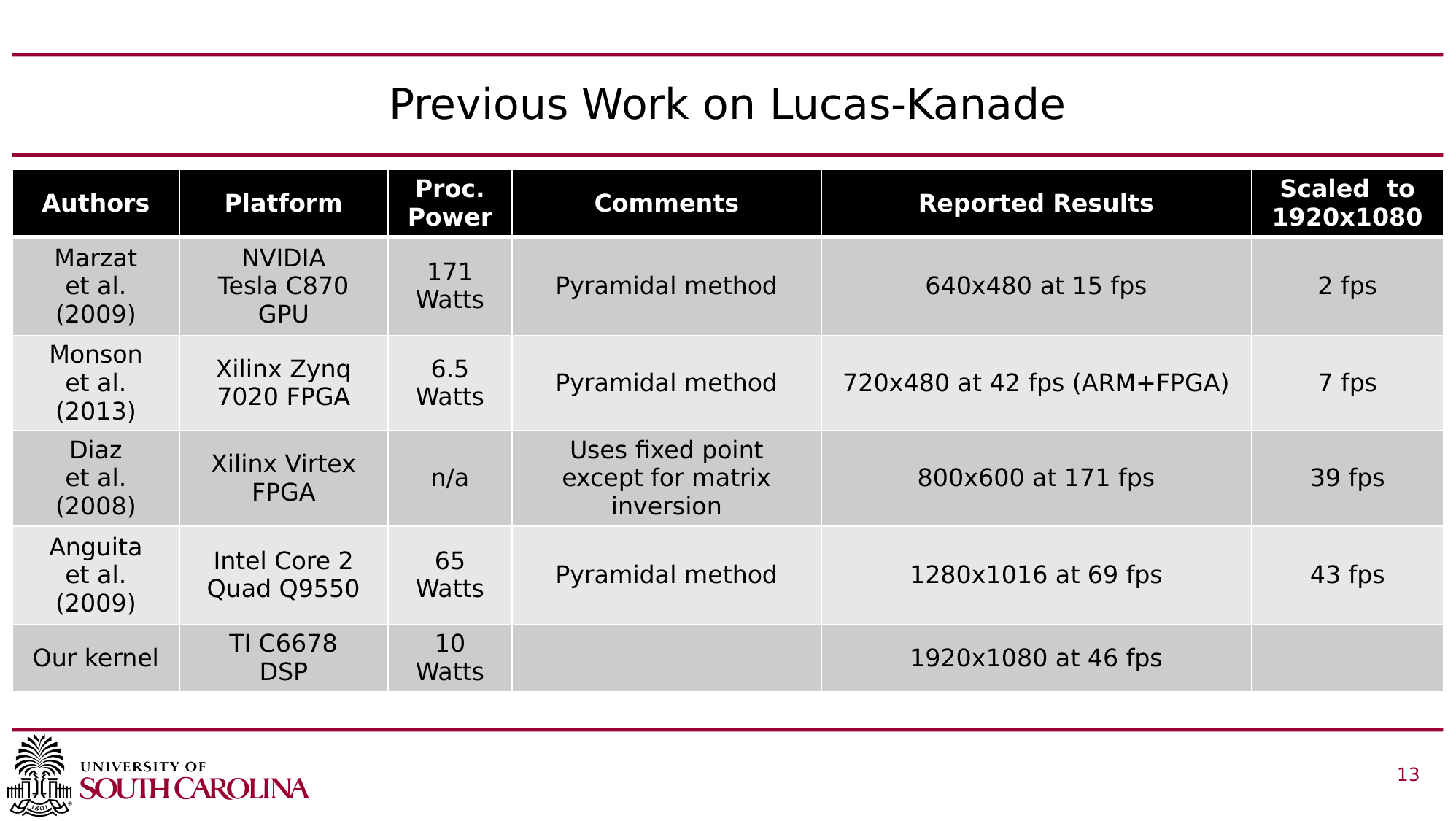

# Previous Work on Lucas-Kanade
| Authors | Platform | Proc. Power | Comments | Reported Results | Scaled to 1920x1080 |
| --- | --- | --- | --- | --- | --- |
| Marzat et al. (2009) | NVIDIA Tesla C870 GPU | 171 Watts | Pyramidal method | 640x480 at 15 fps | 2 fps |
| Monson et al. (2013) | Xilinx Zynq 7020 FPGA | 6.5 Watts | Pyramidal method | 720x480 at 42 fps (ARM+FPGA) | 7 fps |
| Diaz et al. (2008) | Xilinx Virtex FPGA | n/a | Uses fixed point except for matrix inversion | 800x600 at 171 fps | 39 fps |
| Anguita et al. (2009) | Intel Core 2 Quad Q9550 | 65 Watts | Pyramidal method | 1280x1016 at 69 fps | 43 fps |
| Our kernel | TI C6678 DSP | 10 Watts |  | 1920x1080 at 46 fps |  |
 			 13